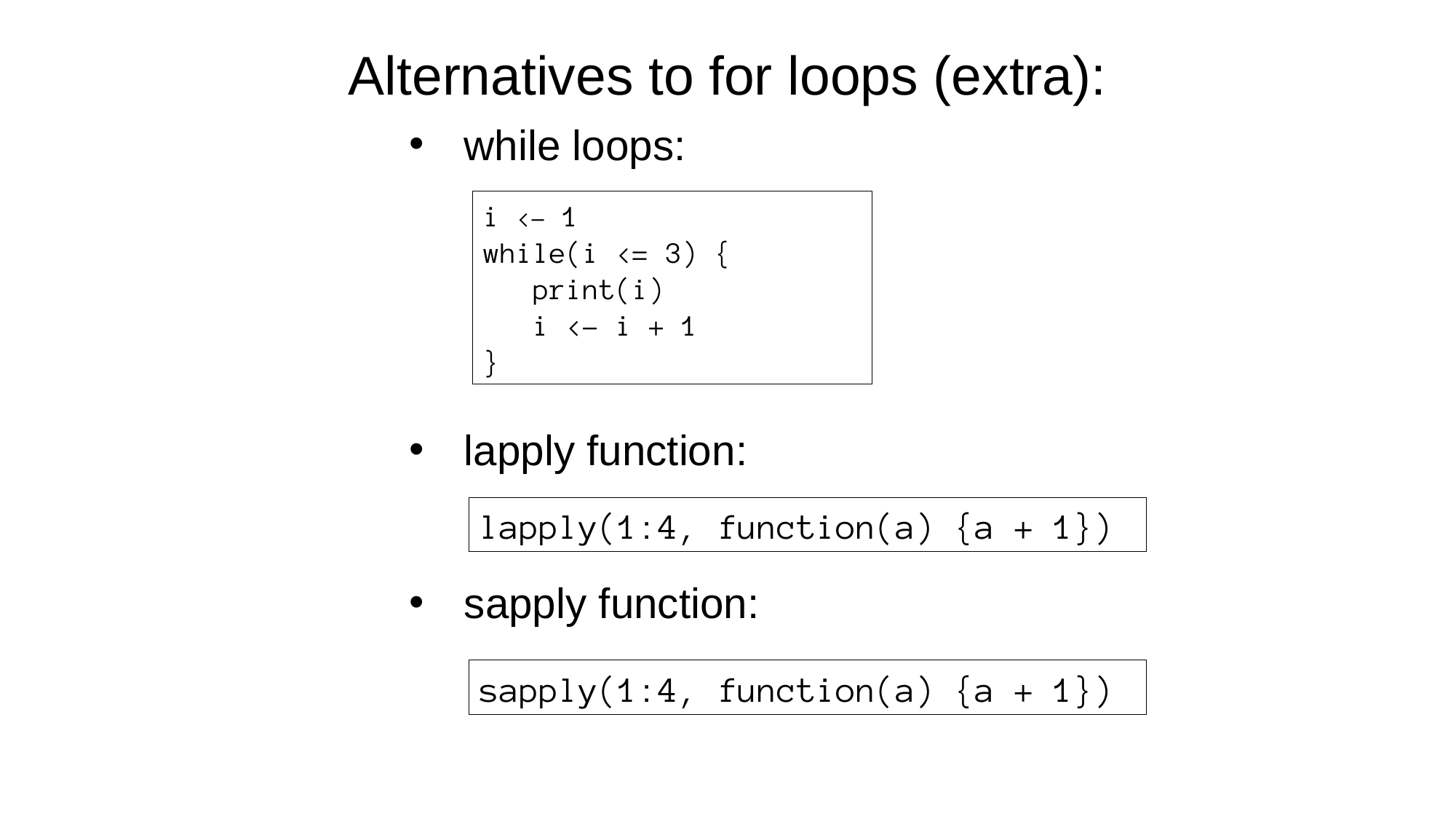

Alternatives to for loops (extra):
while loops:

lapply function:

sapply function:
i <- 1
while(i <= 3) {
   print(i)
   i <- i + 1
}
lapply(1:4, function(a) {a + 1})
sapply(1:4, function(a) {a + 1})